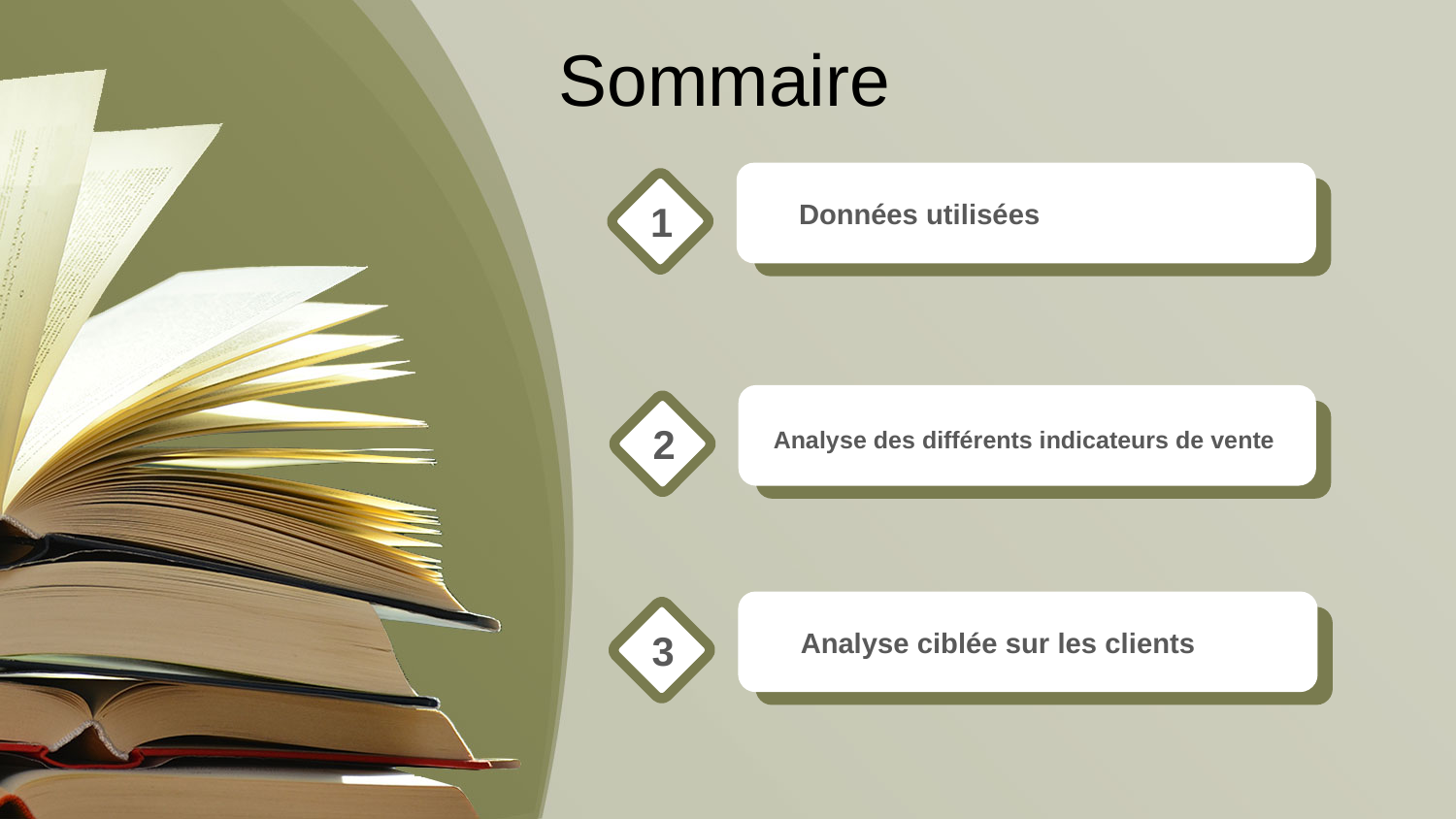

Sommaire

1
Données utilisées

2
Analyse des différents indicateurs de vente

3
Analyse ciblée sur les clients